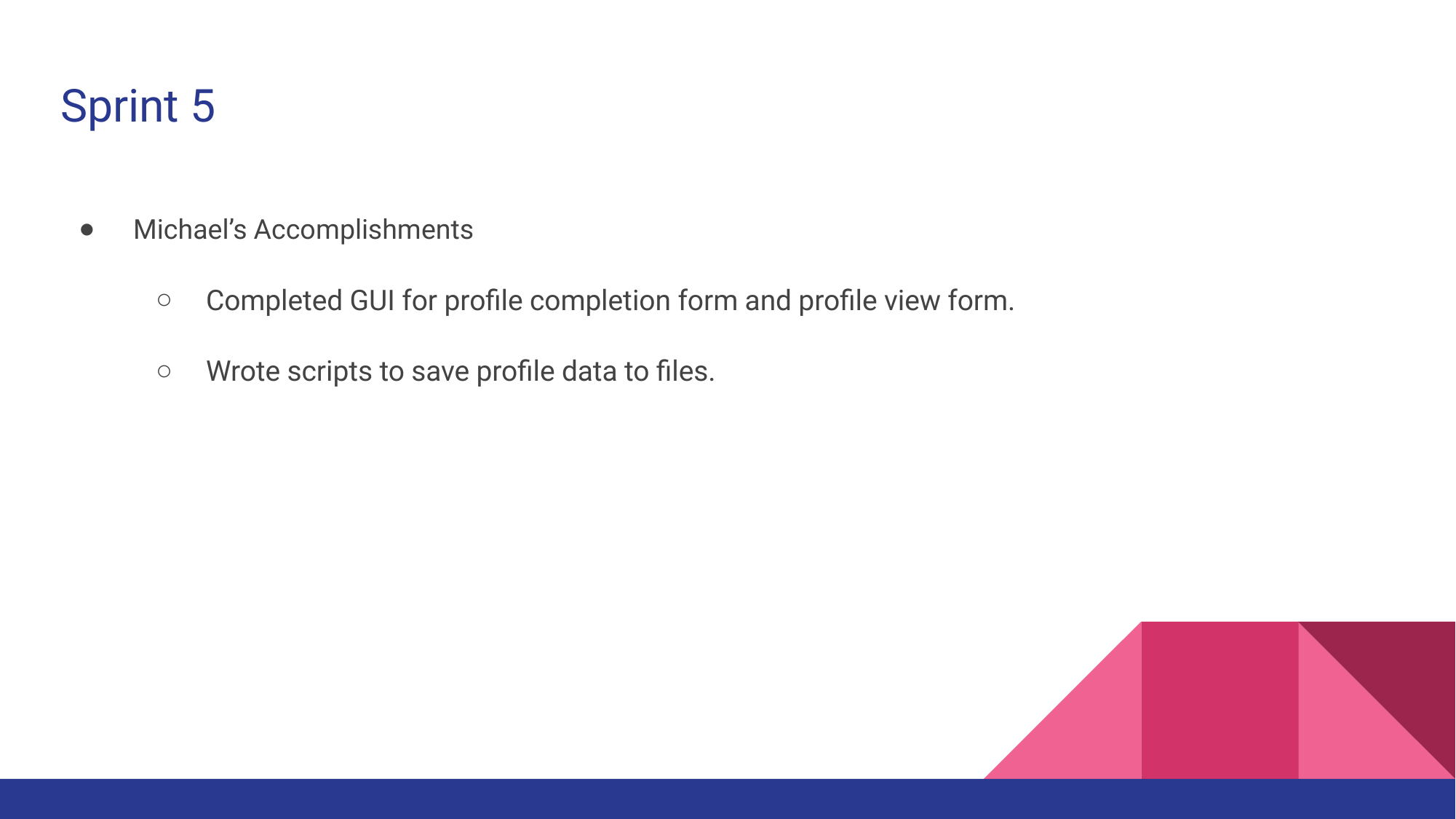

# Sprint 5
Michael’s Accomplishments
Completed GUI for profile completion form and profile view form.
Wrote scripts to save profile data to files.